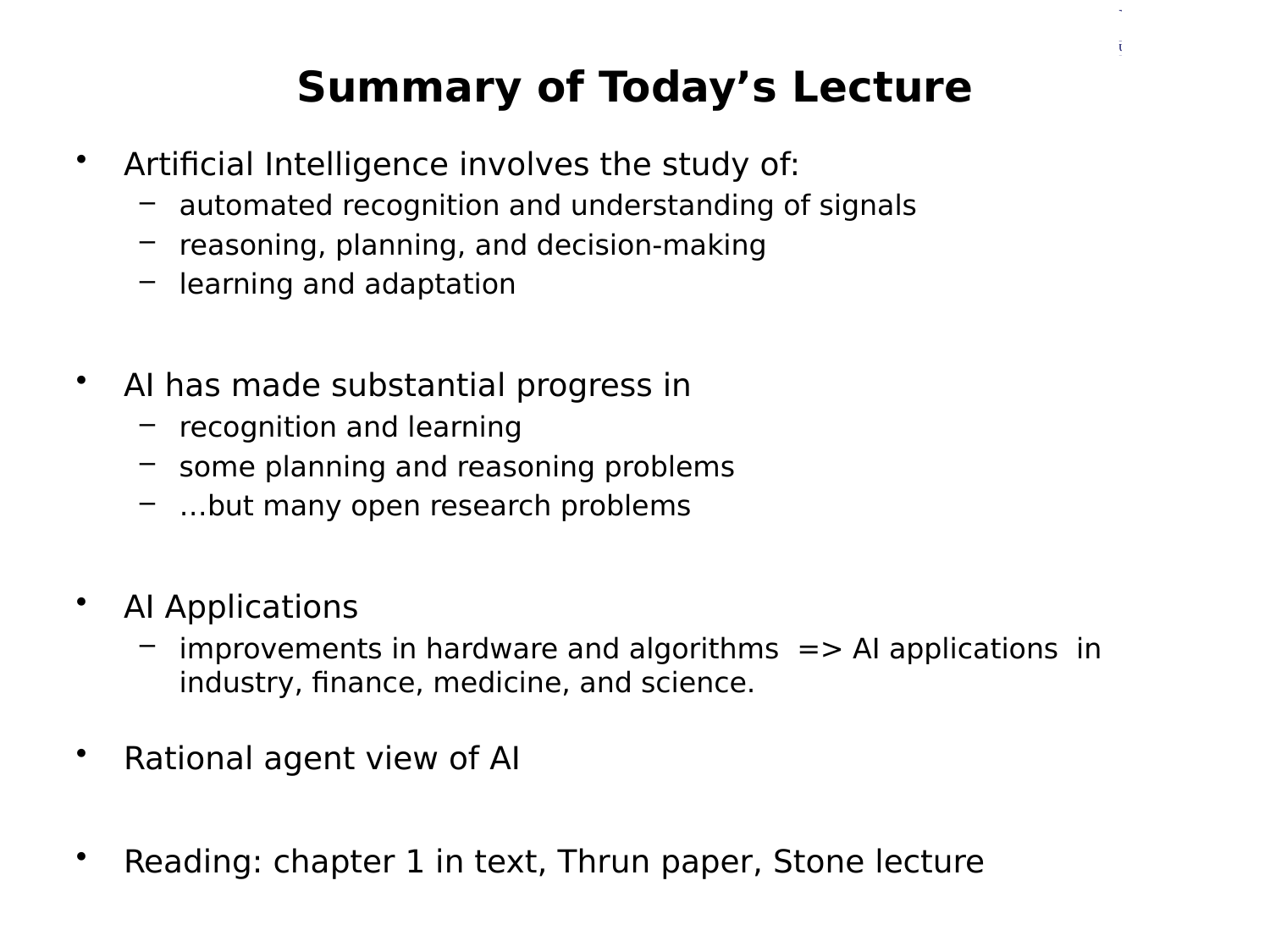

# Summary of Today’s Lecture
Artificial Intelligence involves the study of:
automated recognition and understanding of signals
reasoning, planning, and decision-making
learning and adaptation

AI has made substantial progress in
recognition and learning
some planning and reasoning problems
…but many open research problems

AI Applications
improvements in hardware and algorithms  => AI applications  in industry, finance, medicine, and science.
Rational agent view of AI

Reading: chapter 1 in text, Thrun paper, Stone lecture